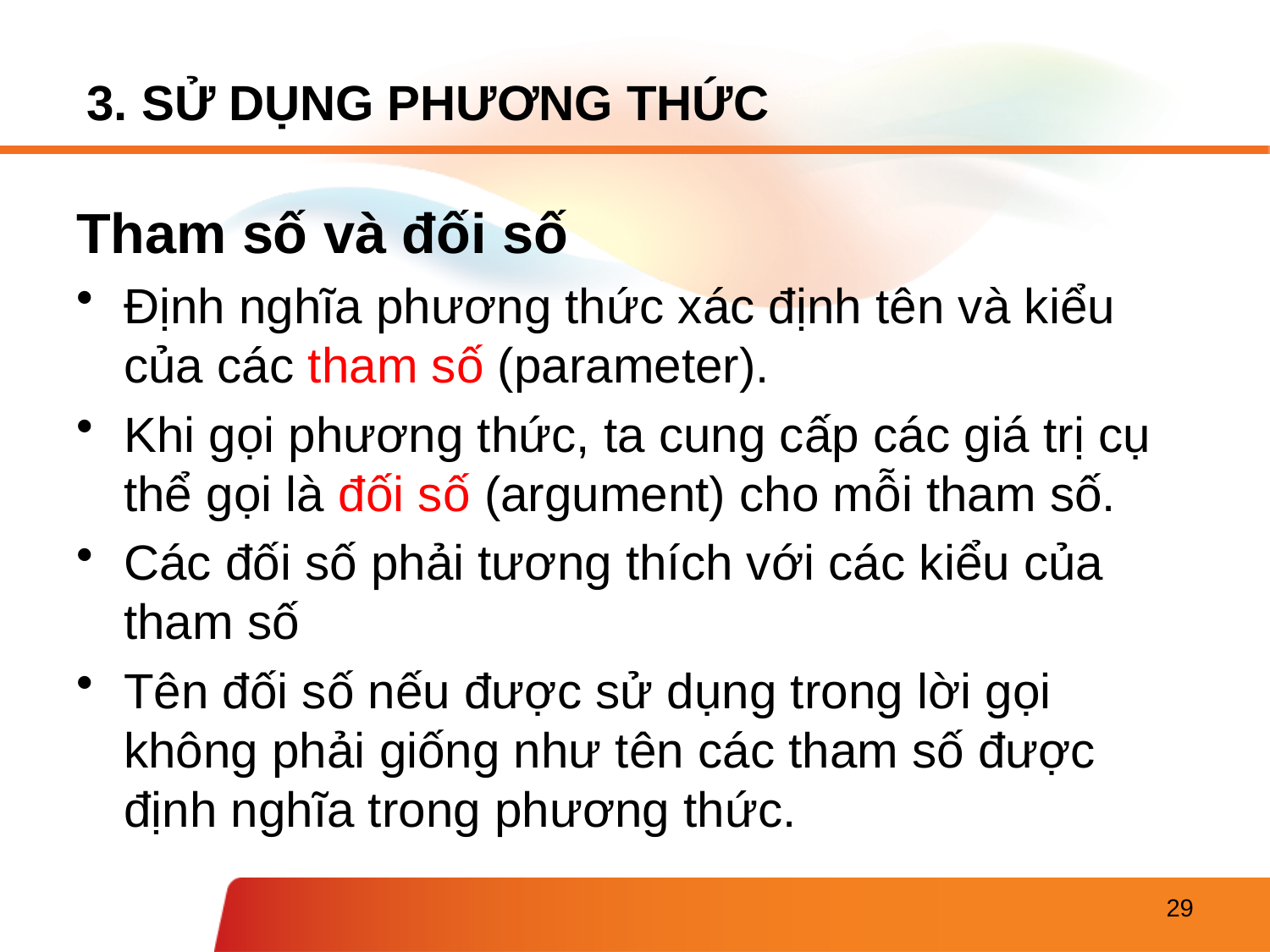

# 3. SỬ DỤNG PHƯƠNG THỨC
Tham số và đối số
Định nghĩa phương thức xác định tên và kiểu của các tham số (parameter).
Khi gọi phương thức, ta cung cấp các giá trị cụ thể gọi là đối số (argument) cho mỗi tham số.
Các đối số phải tương thích với các kiểu của  tham số
Tên đối số nếu được sử dụng trong lời gọi không phải giống như tên các tham số được định nghĩa trong phương thức.
29